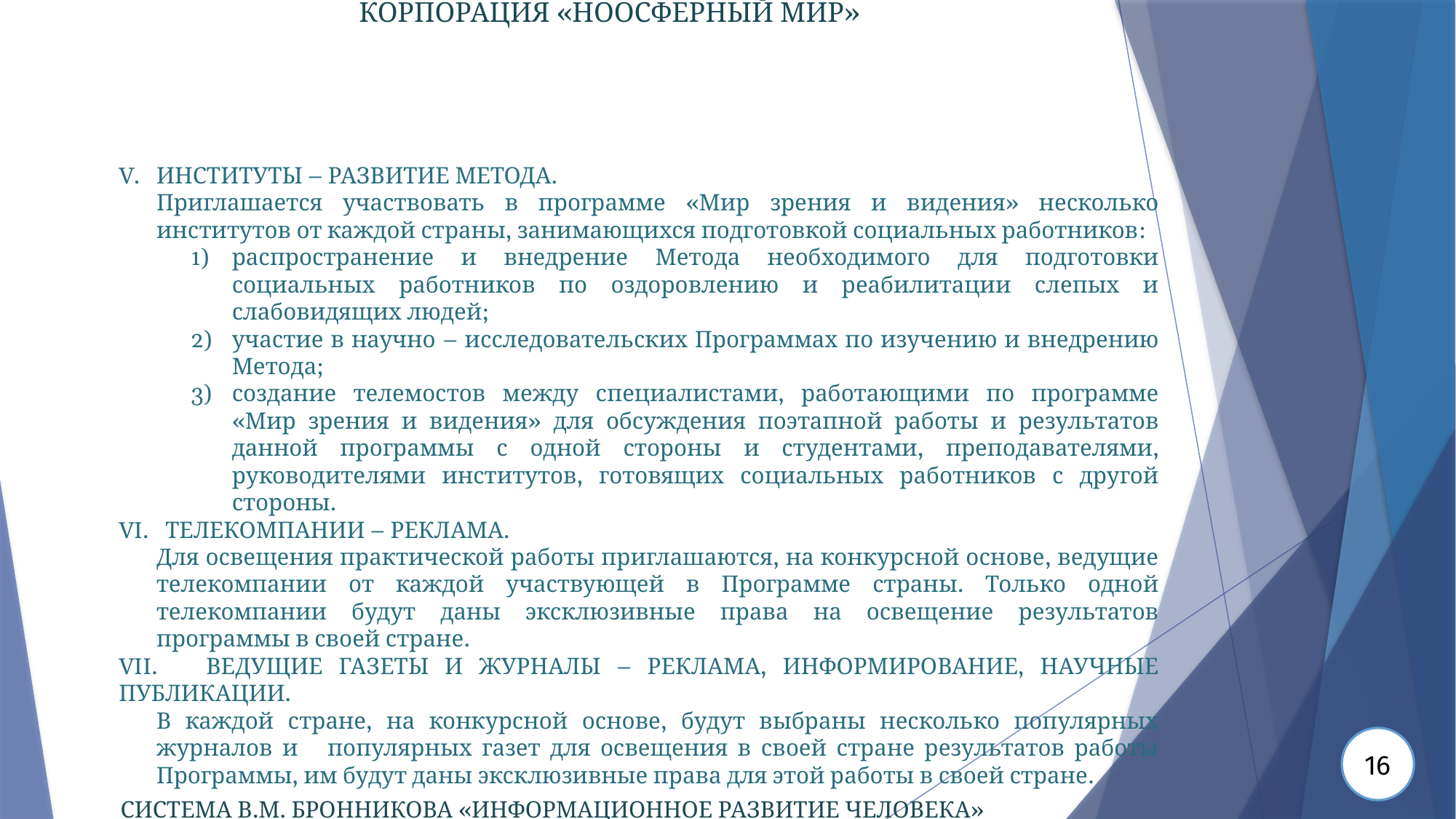

КОРПОРАЦИЯ «НООСФЕРНЫЙ МИР»
V.   ИНСТИТУТЫ – РАЗВИТИЕ МЕТОДА.
Приглашается участвовать в программе «Мир зрения и видения» несколько институтов от каждой страны, занимающихся подготовкой социальных работников:
распространение и внедрение Метода необходимого для подготовки социальных работников по оздоровлению и реабилитации слепых и слабовидящих людей;
участие в научно – исследовательских Программах по изучению и внедрению Метода;
создание телемостов между специалистами, работающими по программе «Мир зрения и видения» для обсуждения поэтапной работы и результатов данной программы с одной стороны и студентами, преподавателями, руководителями институтов, готовящих социальных работников с другой стороны.
VI.   ТЕЛЕКОМПАНИИ – РЕКЛАМА.
Для освещения практической работы приглашаются, на конкурсной основе, ведущие телекомпании от каждой участвующей в Программе страны. Только одной телекомпании будут даны эксклюзивные права на освещение результатов программы в своей стране.
VII.   ВЕДУЩИЕ ГАЗЕТЫ И ЖУРНАЛЫ – РЕКЛАМА, ИНФОРМИРОВАНИЕ, НАУЧНЫЕ ПУБЛИКАЦИИ.
В каждой стране, на конкурсной основе, будут выбраны несколько популярных журналов и   популярных газет для освещения в своей стране результатов работы Программы, им будут даны эксклюзивные права для этой работы в своей стране.

16
СИСТЕМА В.М. БРОННИКОВА «ИНФОРМАЦИОННОЕ РАЗВИТИЕ ЧЕЛОВЕКА»